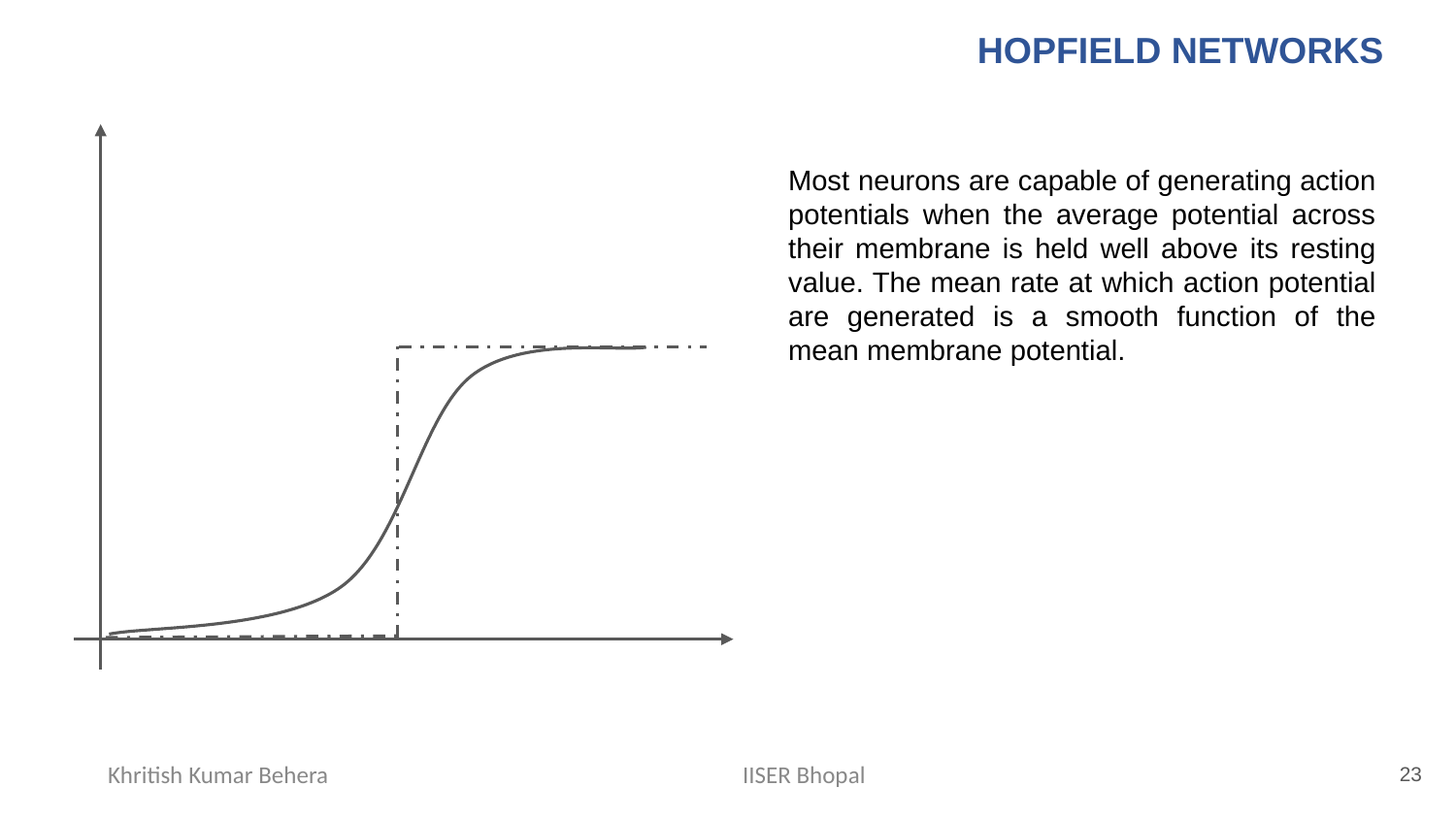

HOPFIELD NETWORKS
Most neurons are capable of generating action potentials when the average potential across their membrane is held well above its resting value. The mean rate at which action potential are generated is a smooth function of the mean membrane potential.

23
Khritish Kumar Behera
IISER Bhopal